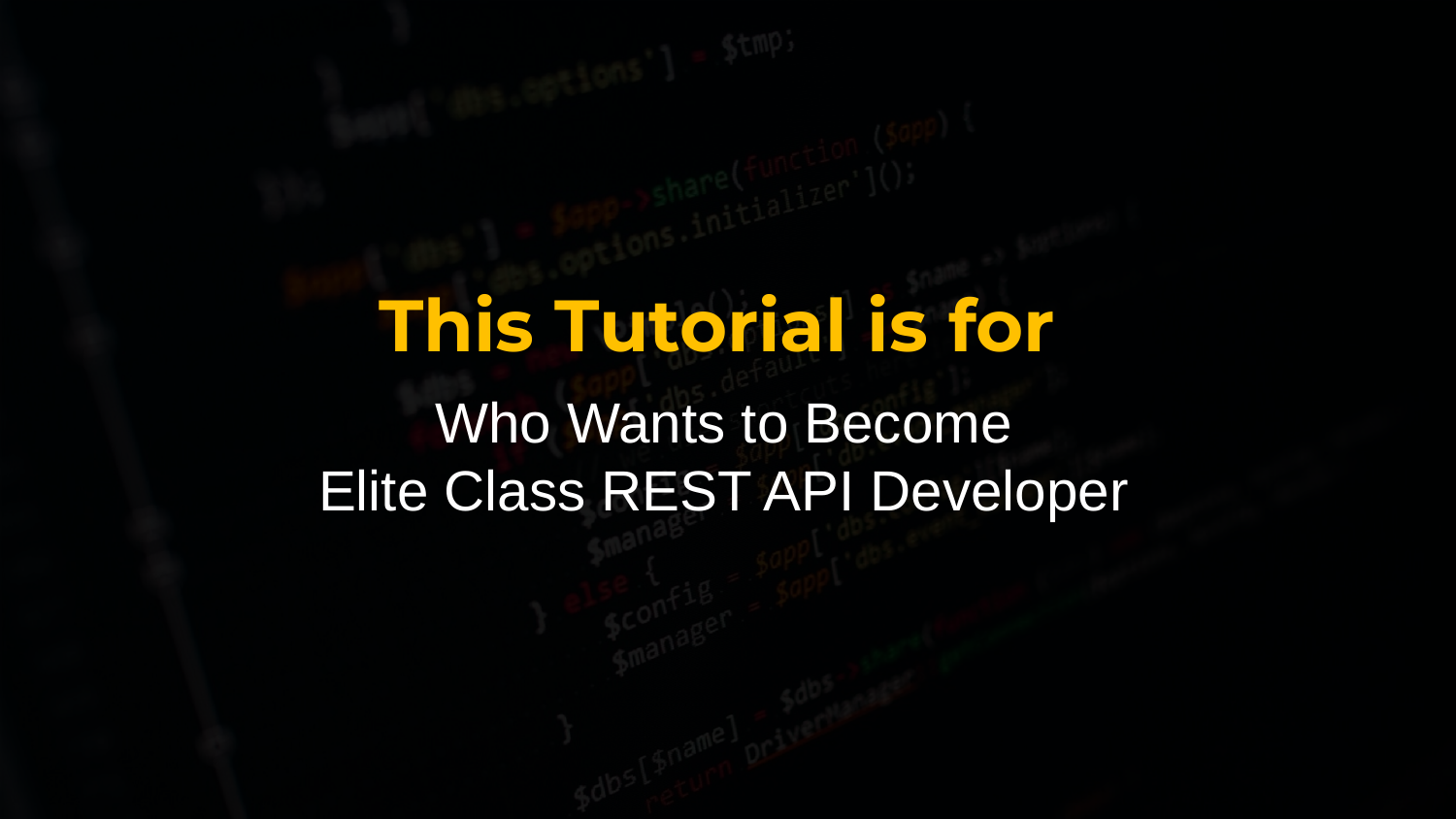

This Tutorial is for
Who Wants to Become
Elite Class REST API Developer